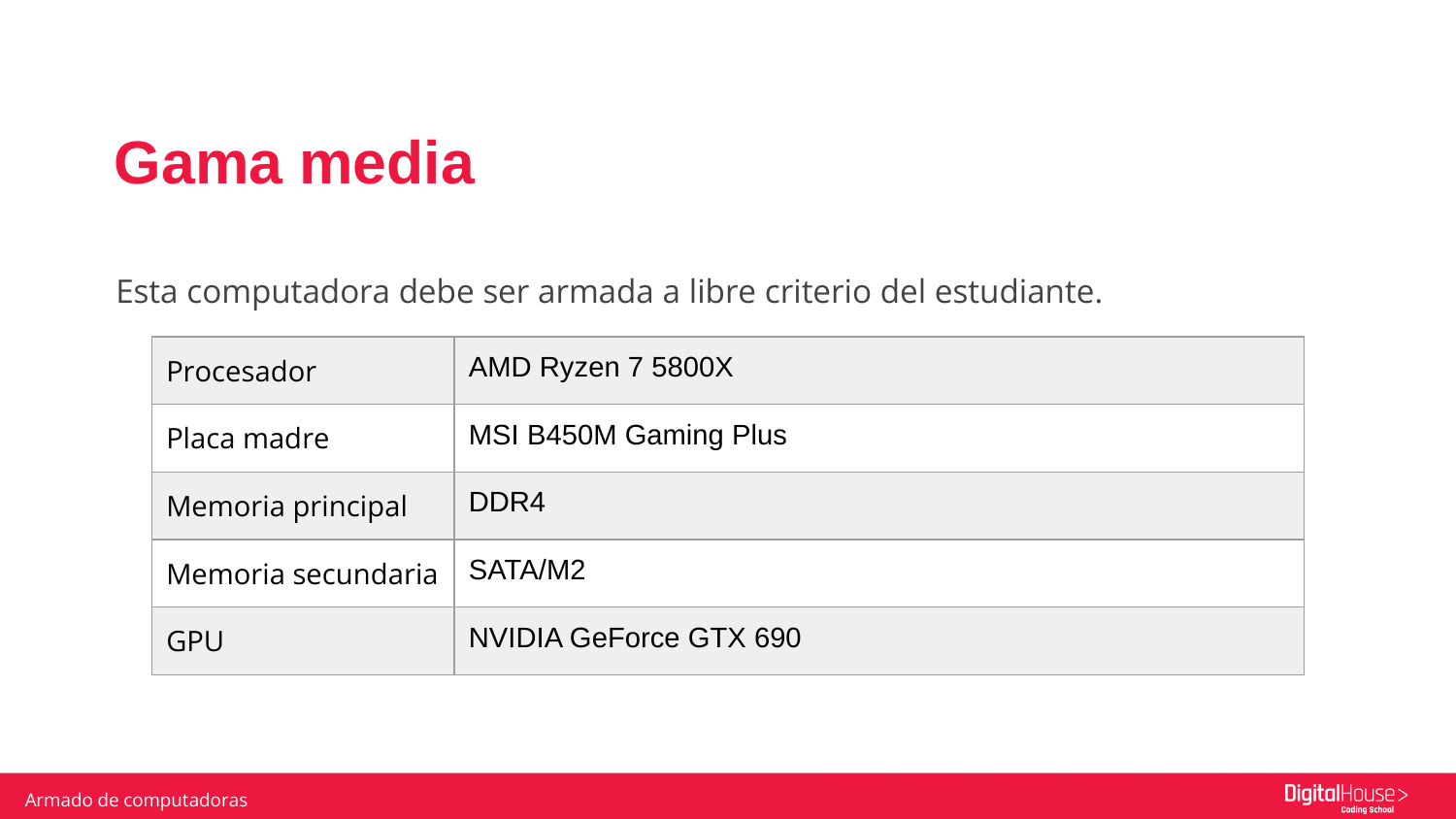

Gama media
Esta computadora debe ser armada a libre criterio del estudiante.

| Procesador | AMD Ryzen 7 5800X |
| --- | --- |
| Placa madre | MSI B450M Gaming Plus |
| Memoria principal | DDR4 |
| Memoria secundaria | SATA/M2 |
| GPU | NVIDIA GeForce GTX 690 |